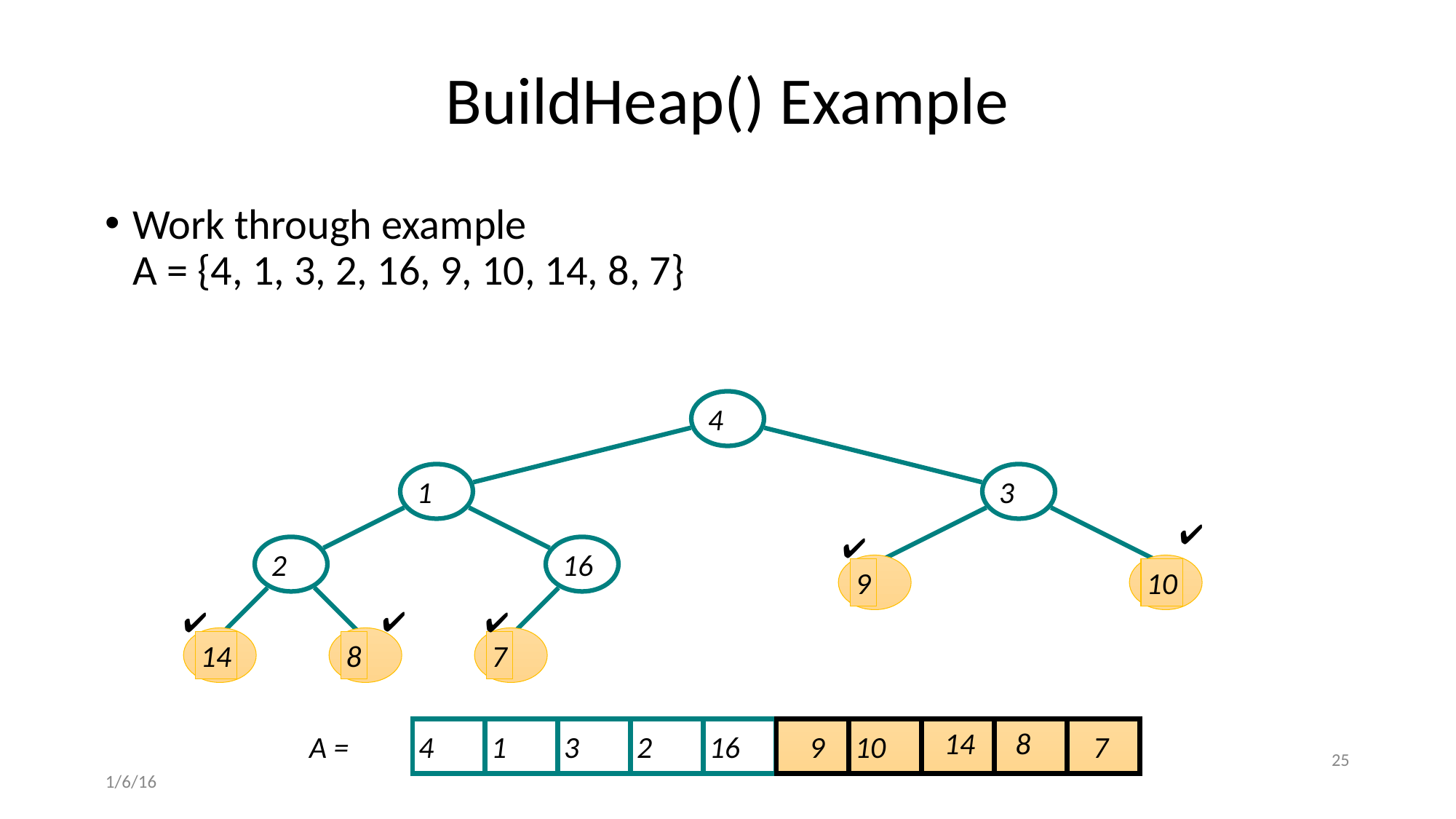

# BuildHeap() Example
Work through example
A = {4, 1, 3, 2, 16, 9, 10, 14, 8, 7}

4

1

3

✔︎
✔︎

2

16

9
10

14
8
7

✔︎
✔︎
✔︎

4

1

3

2

16

14

8

A =
9
10
7
25
1/6/16